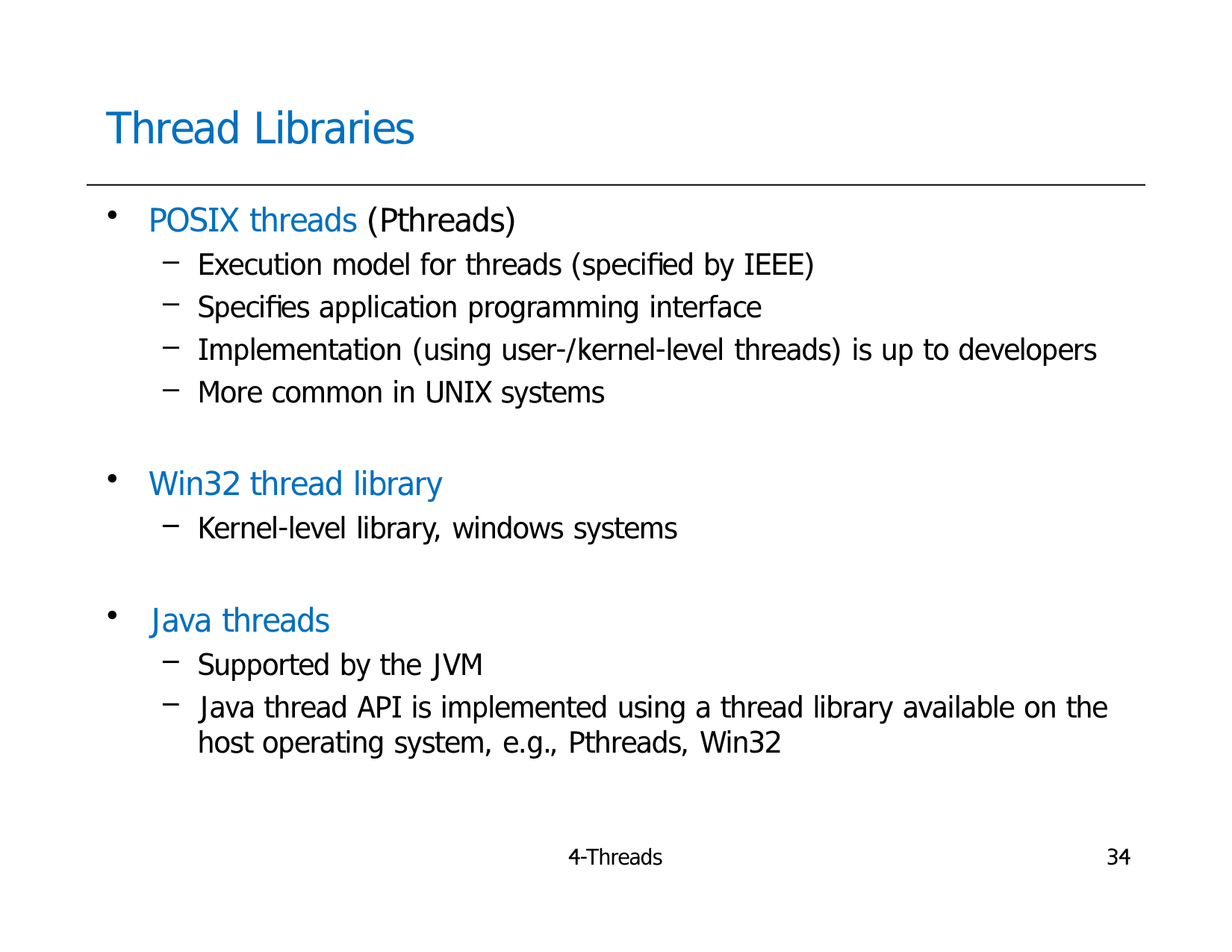

# Thread Libraries
POSIX threads (Pthreads)
Execution model for threads (specified by IEEE)
Specifies application programming interface
Implementation (using user-/kernel-level threads) is up to developers
More common in UNIX systems

Win32 thread library
Kernel-level library, windows systems

Java threads
Supported by the JVM
Java thread API is implemented using a thread library available on the  host operating system, e.g., Pthreads, Win32
4-Threads
34